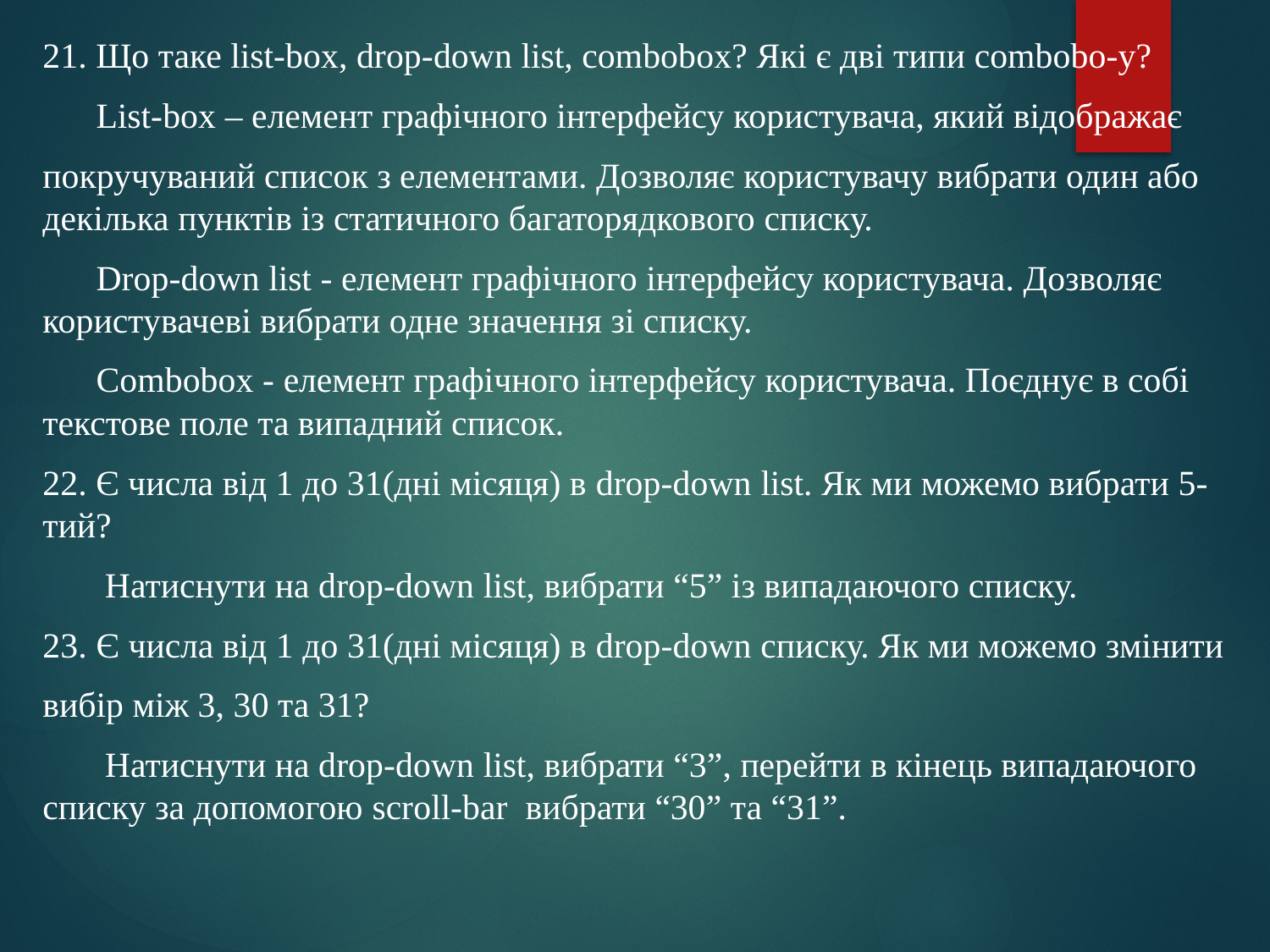

21. Що таке list-box, drop-down list, combobox? Які є дві типи combobo-y?
      List-box – елемент графічного інтерфейсу користувача, який відображає
покручуваний список з елементами. Дозволяє користувачу вибрати один або декілька пунктів із статичного багаторядкового списку.
      Drop-down list - елемент графічного інтерфейсу користувача. Дозволяє користувачеві вибрати одне значення зі списку.
      Сombobox - елемент графічного інтерфейсу користувача. Поєднує в собі текстове поле та випадний список.
22. Є числа від 1 до 31(дні місяця) в drop-down list. Як ми можемо вибрати 5-тий?
       Натиснути на drop-down list, вибрати “5” із випадаючого списку.
23. Є числа від 1 до 31(дні місяця) в drop-down списку. Як ми можемо змінити
вибір між 3, 30 та 31?
       Натиснути на drop-down list, вибрати “3”, перейти в кінець випадаючого списку за допомогою scroll-bar  вибрати “30” та “31”.